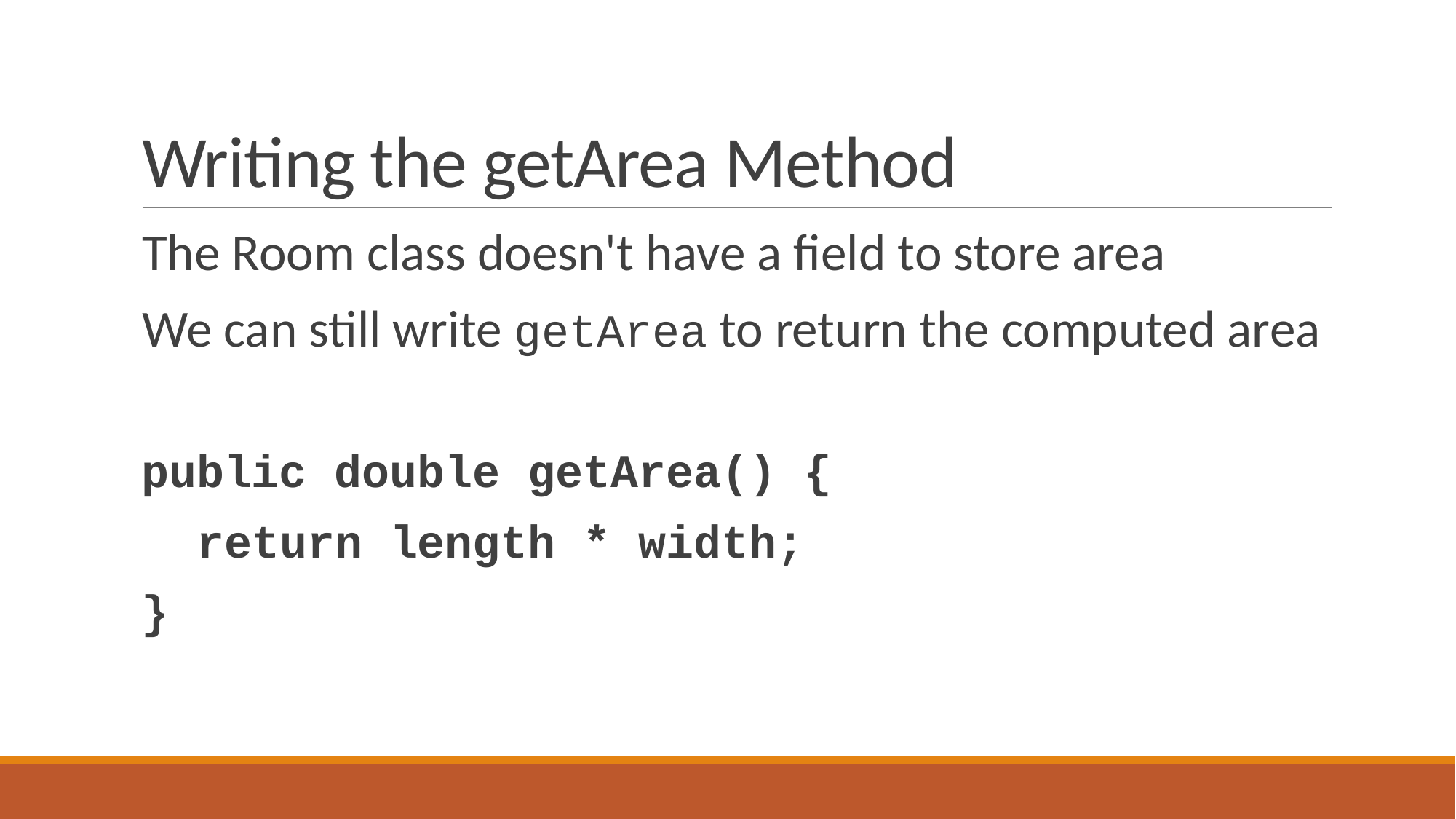

# Writing the getArea Method
The Room class doesn't have a field to store area
We can still write getArea to return the computed area

public double getArea() {
  return length * width;
}